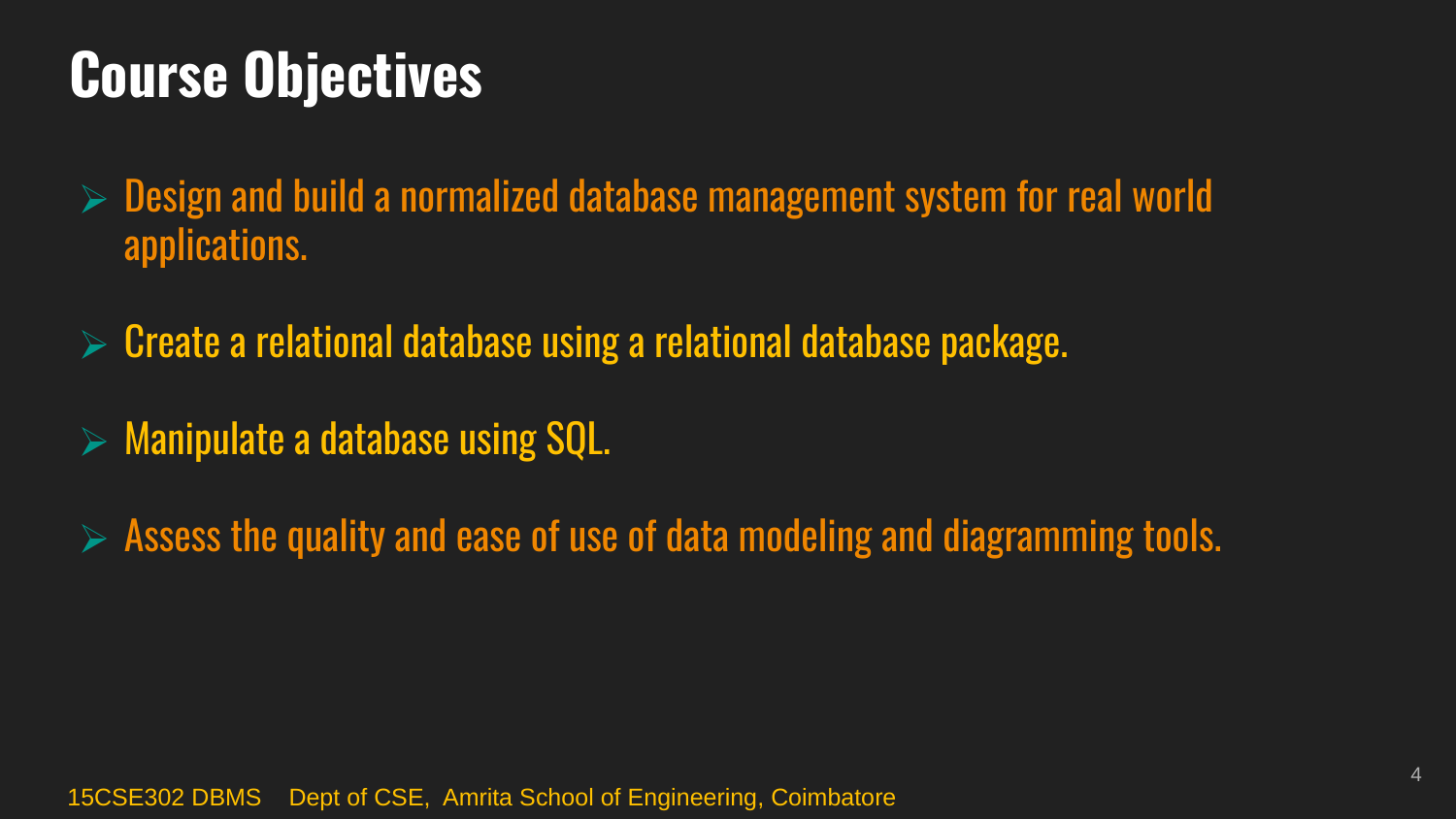

# Course Objectives

Design and build a normalized database management system for real world applications.

Create a relational database using a relational database package.

Manipulate a database using SQL.

Assess the quality and ease of use of data modeling and diagramming tools.
4
15CSE302 DBMS    Dept of CSE,  Amrita School of Engineering, Coimbatore